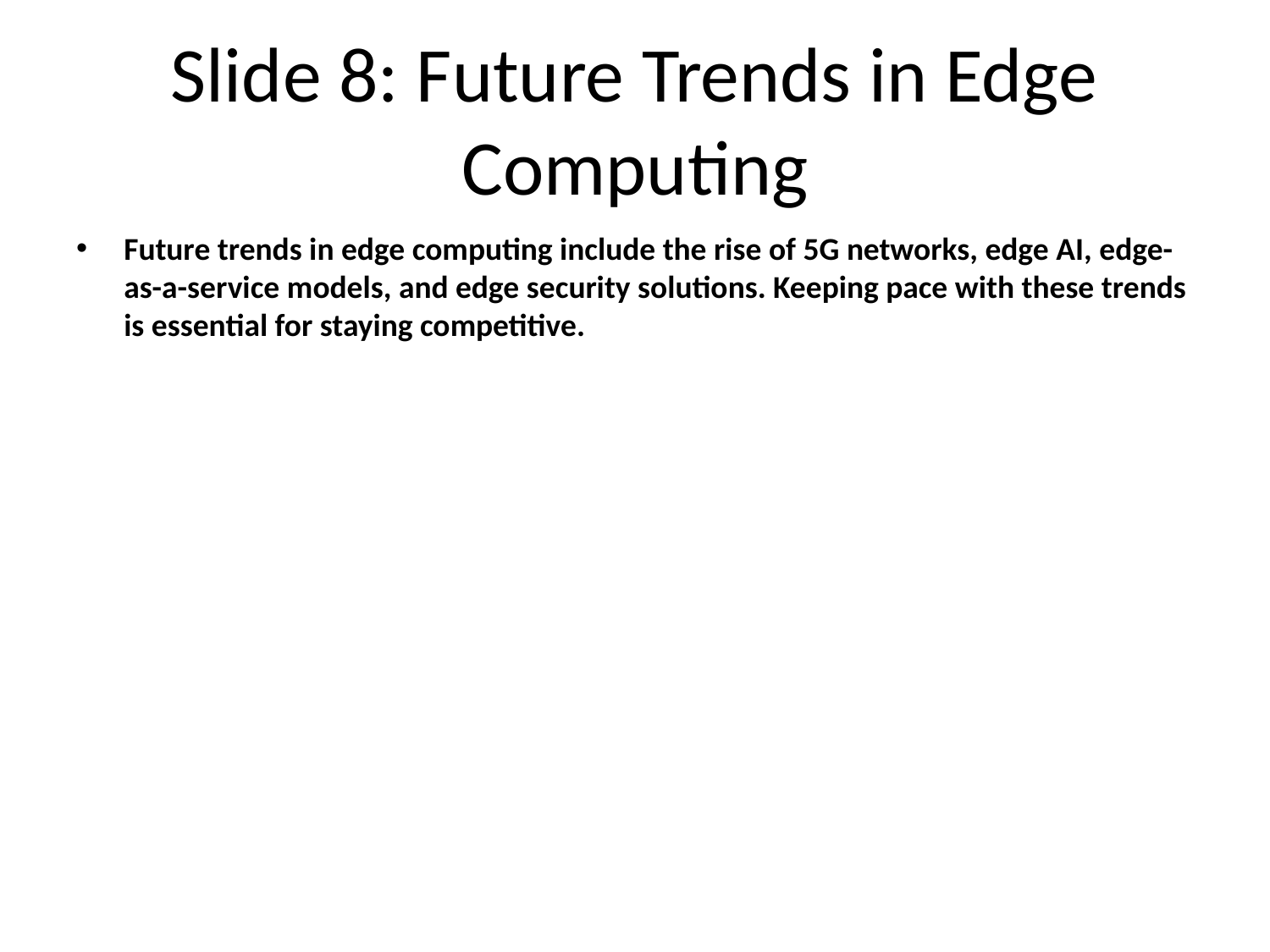

# Slide 8: Future Trends in Edge Computing
Future trends in edge computing include the rise of 5G networks, edge AI, edge-as-a-service models, and edge security solutions. Keeping pace with these trends is essential for staying competitive.